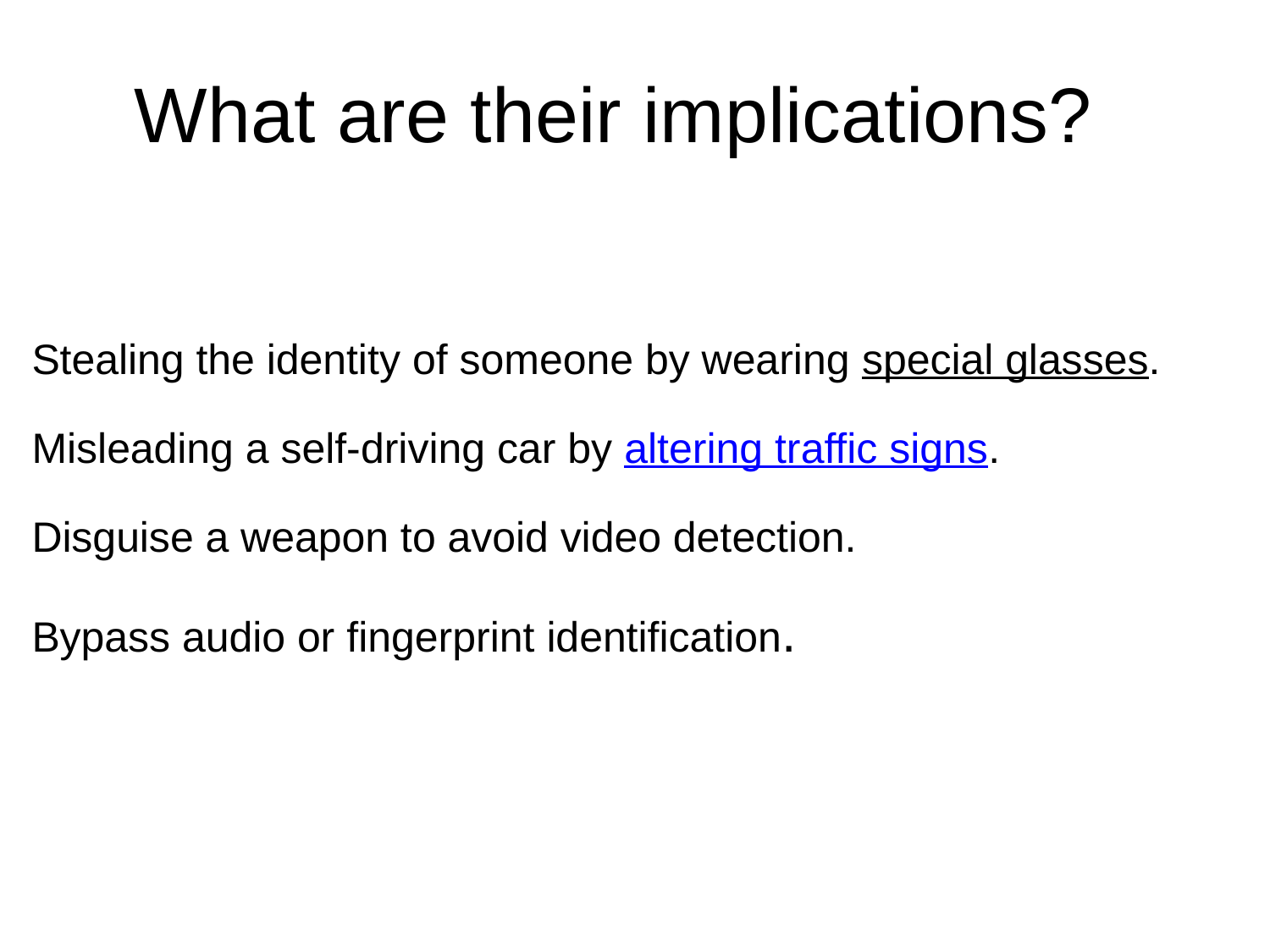

What are their implications?
Stealing the identity of someone by wearing special glasses.
Misleading a self-driving car by altering traffic signs.
Disguise a weapon to avoid video detection.
Bypass audio or fingerprint identification.